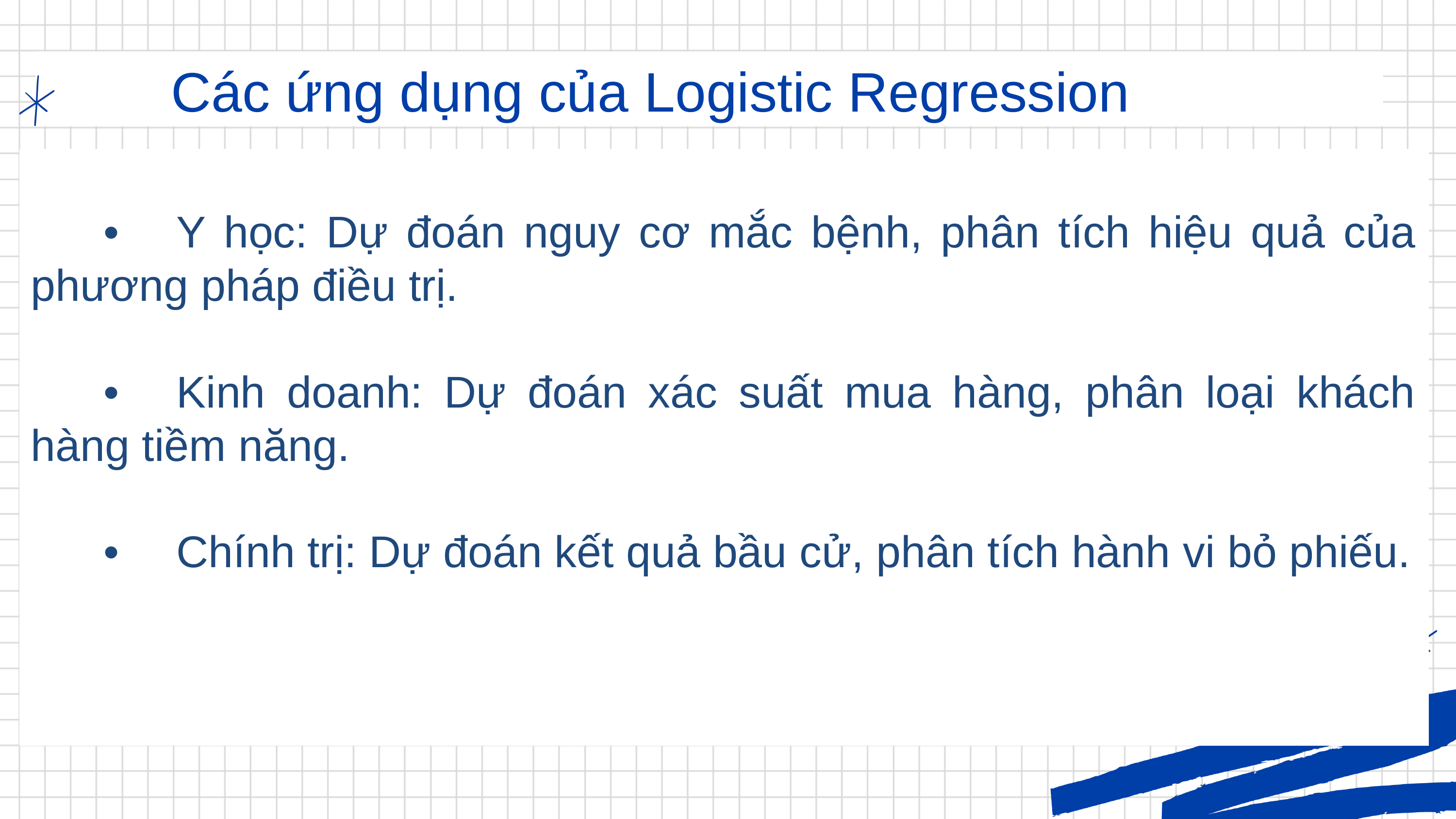

Các ứng dụng của Logistic Regression

	•	Y học: Dự đoán nguy cơ mắc bệnh, phân tích hiệu quả của phương pháp điều trị.

•	Kinh doanh: Dự đoán xác suất mua hàng, phân loại khách hàng tiềm năng.

•	Chính trị: Dự đoán kết quả bầu cử, phân tích hành vi bỏ phiếu.